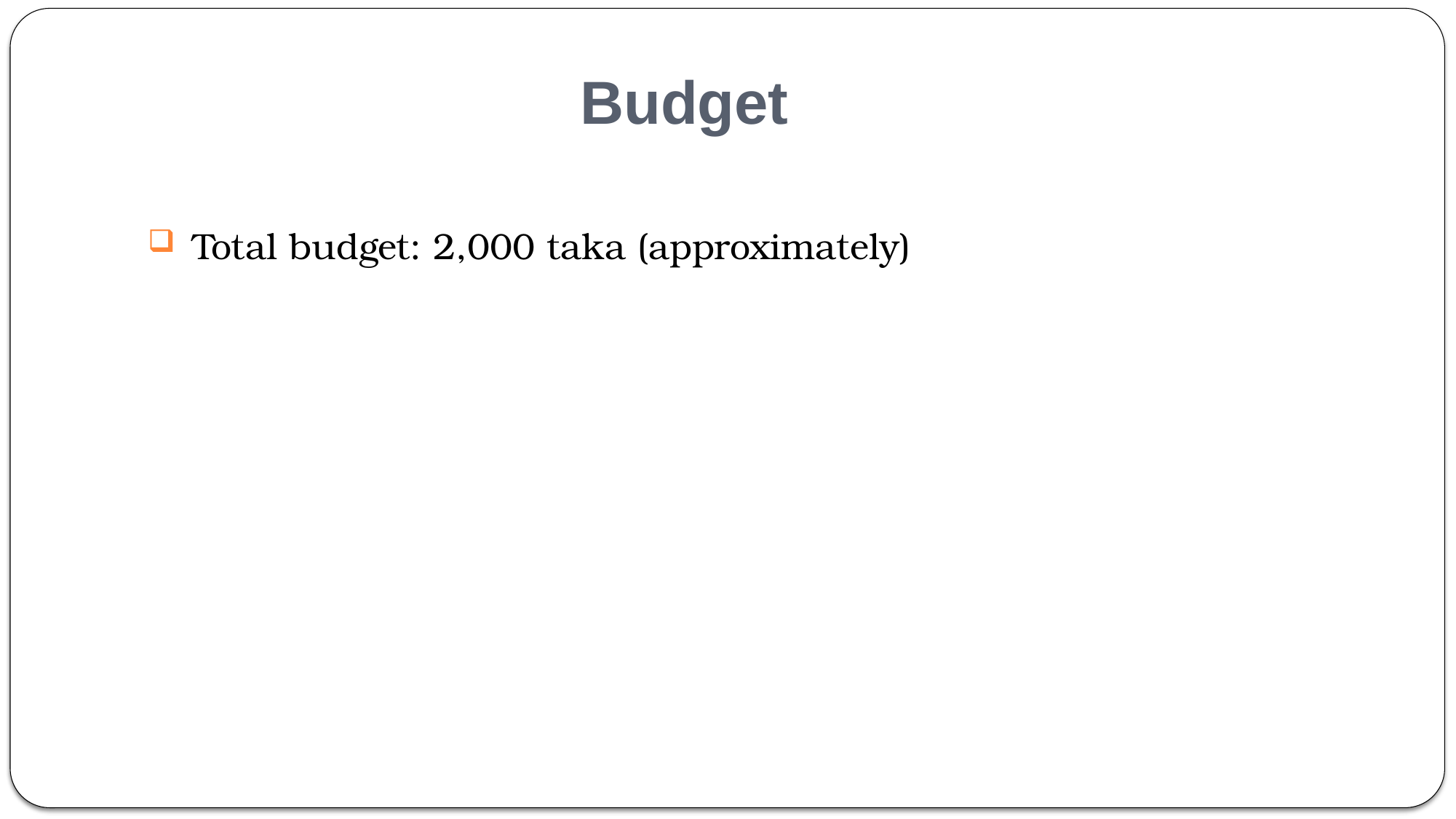

# Budget
 Total budget: 2,000 taka (approximately)